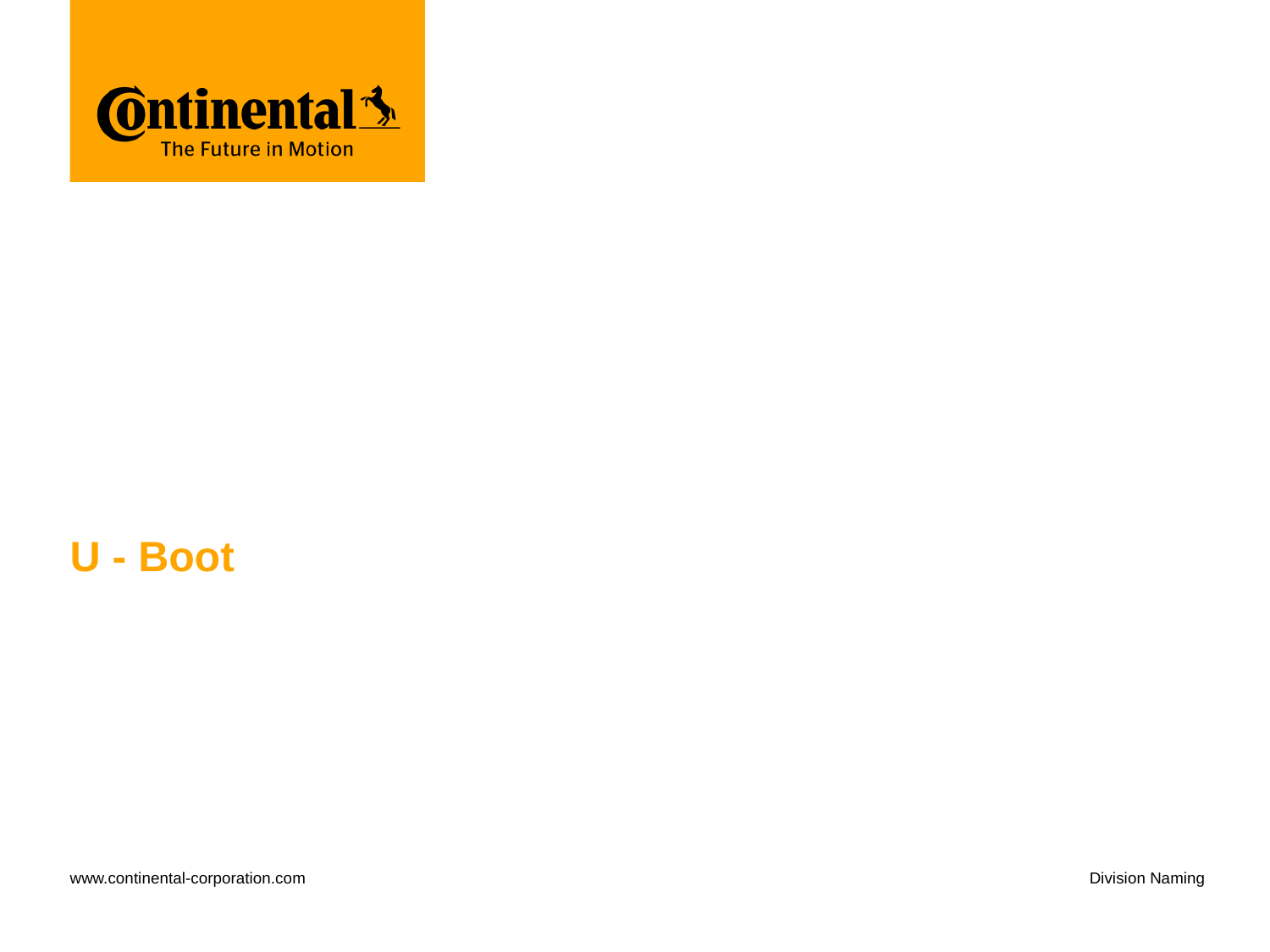

# U - Boot

www.continental-corporation.com
Division Naming